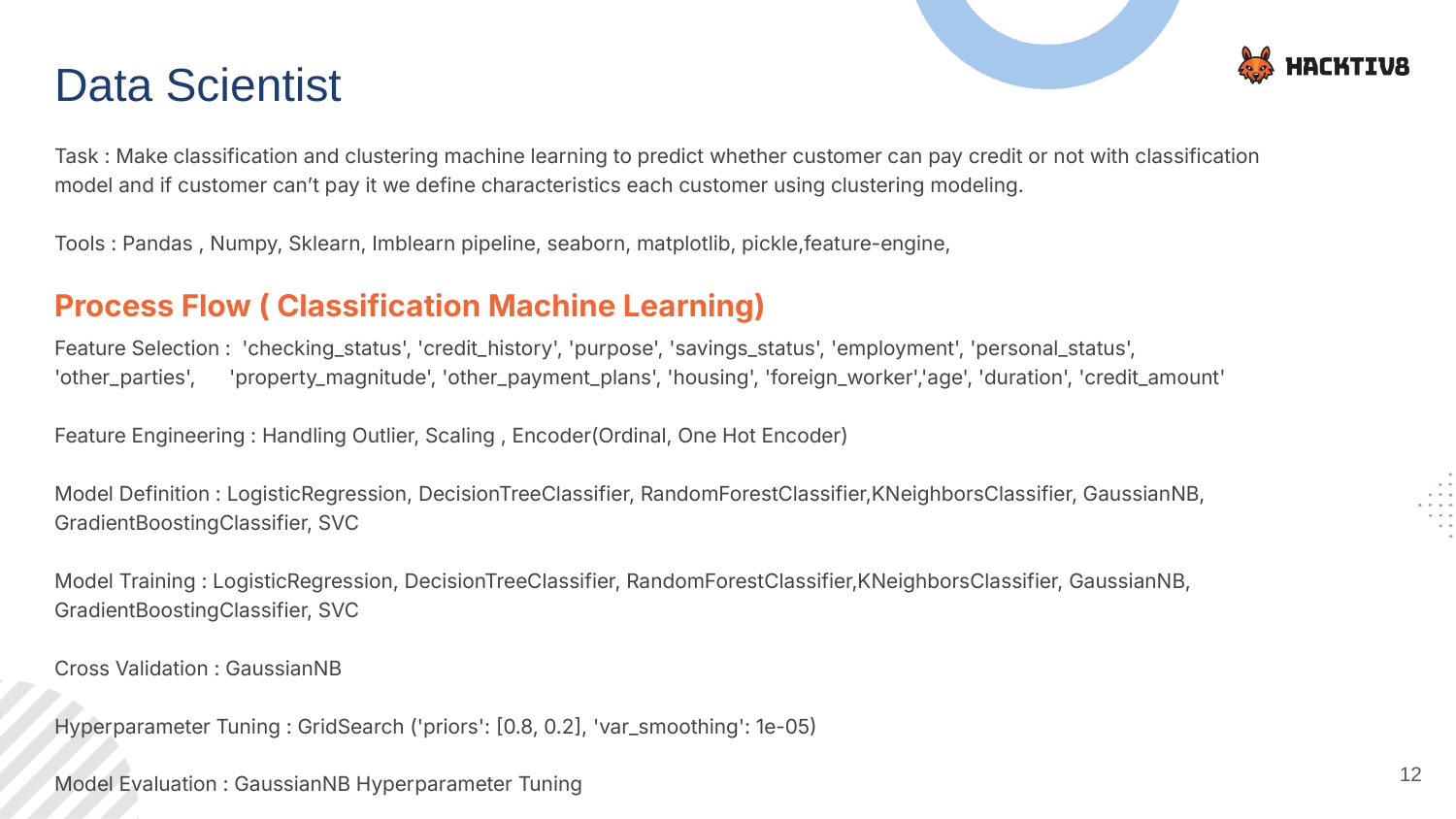

Data Scientist
Task : Make classification and clustering machine learning to predict whether customer can pay credit or not with classification model and if customer can’t pay it we define characteristics each customer using clustering modeling.

Tools : Pandas , Numpy, Sklearn, Imblearn pipeline, seaborn, matplotlib, pickle,feature-engine,

Process Flow ( Classification Machine Learning)
Feature Selection :  'checking_status', 'credit_history', 'purpose', 'savings_status', 'employment', 'personal_status', 'other_parties',      'property_magnitude', 'other_payment_plans', 'housing', 'foreign_worker','age', 'duration', 'credit_amount'

Feature Engineering : Handling Outlier, Scaling , Encoder(Ordinal, One Hot Encoder)

Model Definition : LogisticRegression, DecisionTreeClassifier, RandomForestClassifier,KNeighborsClassifier, GaussianNB, GradientBoostingClassifier, SVC

Model Training : LogisticRegression, DecisionTreeClassifier, RandomForestClassifier,KNeighborsClassifier, GaussianNB, GradientBoostingClassifier, SVC

Cross Validation : GaussianNB

Hyperparameter Tuning : GridSearch ('priors': [0.8, 0.2], 'var_smoothing': 1e-05)

Model Evaluation : GaussianNB Hyperparameter Tuning

12